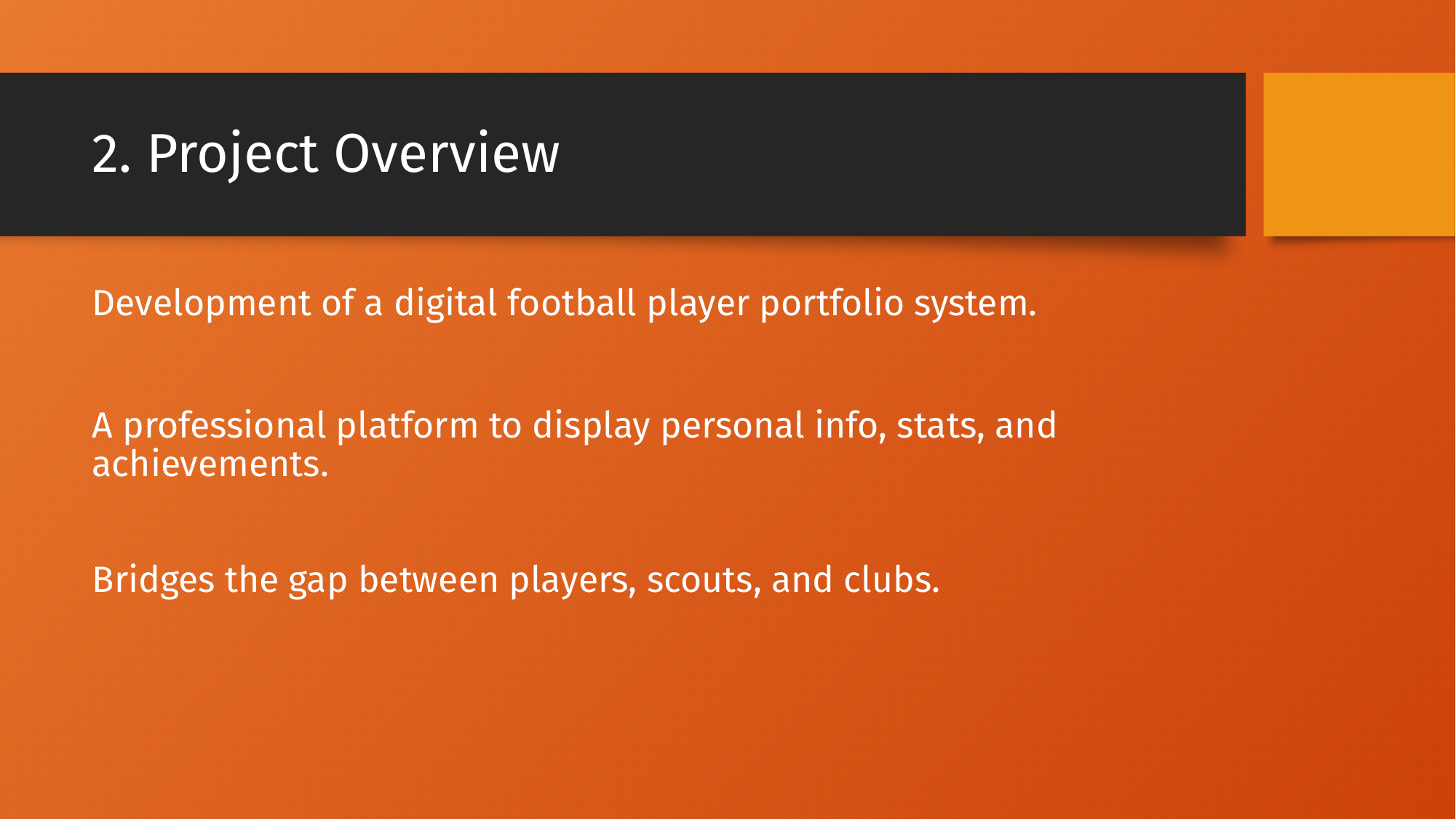

# 2. Project Overview
Development of a digital football player portfolio system.

A professional platform to display personal info, stats, and achievements.

Bridges the gap between players, scouts, and clubs.